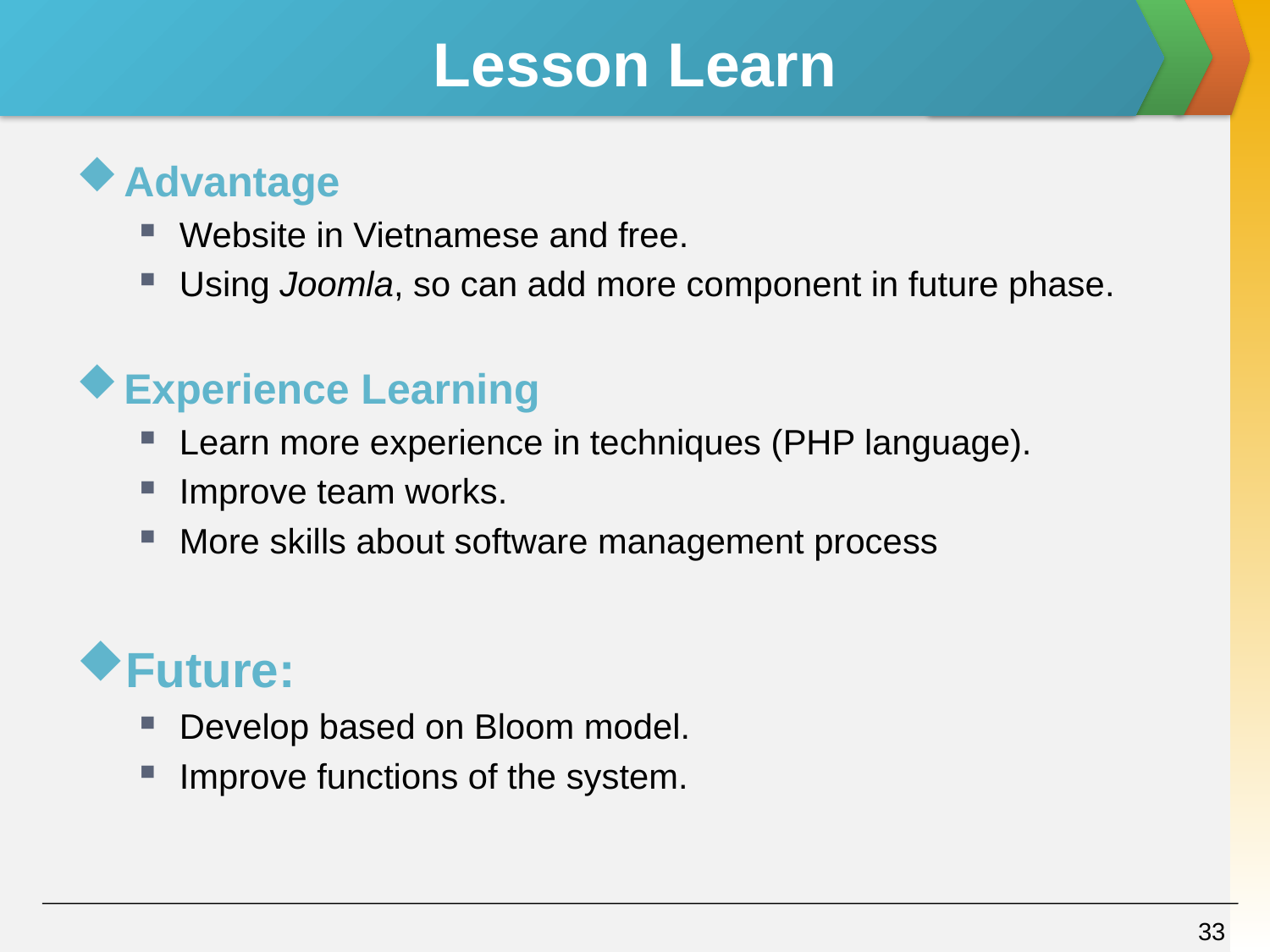

# Lesson Learn
Advantage
Website in Vietnamese and free.
Using Joomla, so can add more component in future phase.

Experience Learning
Learn more experience in techniques (PHP language).
Improve team works.
More skills about software management process

Future:
Develop based on Bloom model.
Improve functions of the system.

33